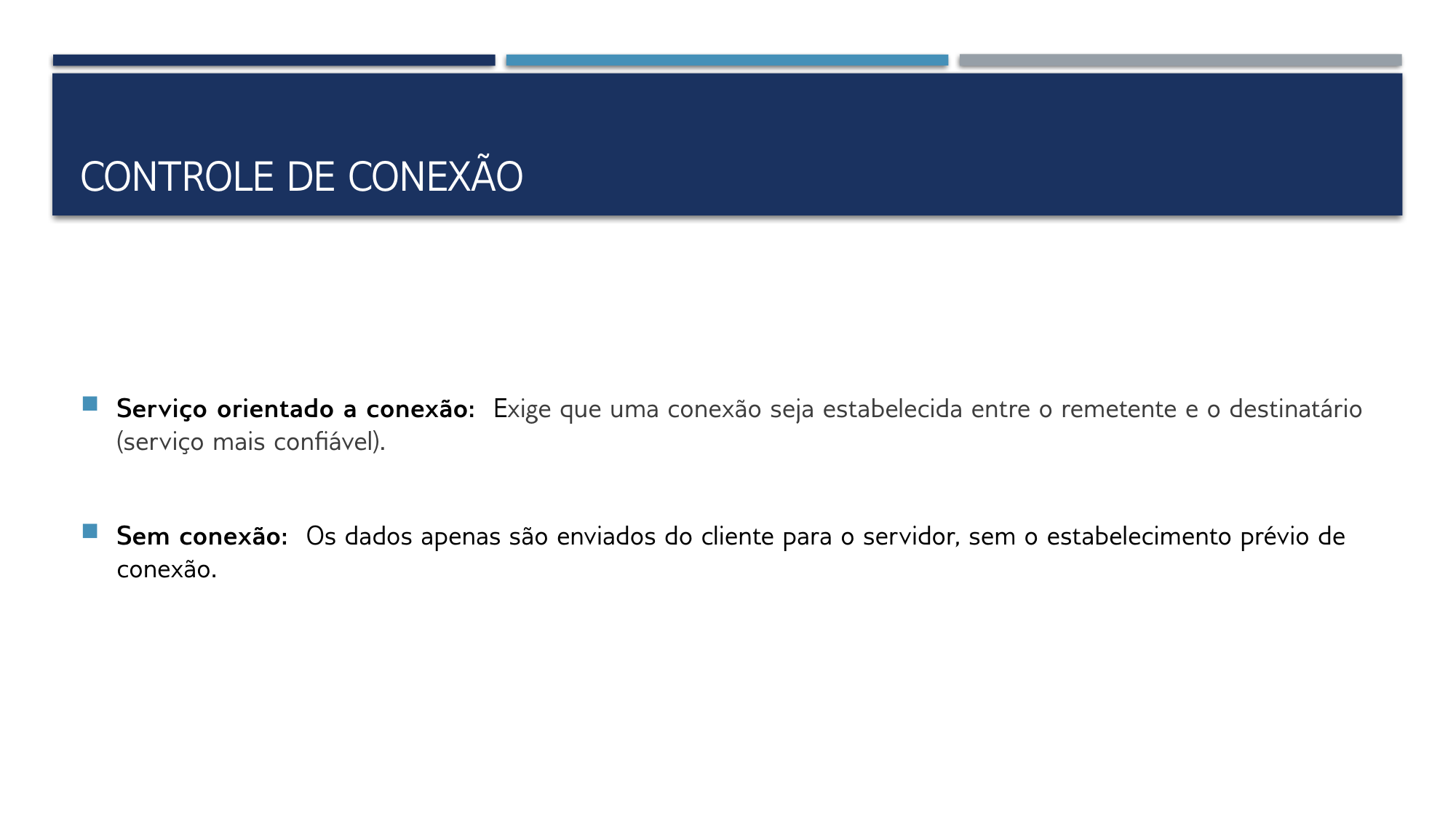

# Controle de conexão
Serviço orientado a conexão:  Exige que uma conexão seja estabelecida entre o remetente e o destinatário (serviço mais confiável).

Sem conexão:  Os dados apenas são enviados do cliente para o servidor, sem o estabelecimento prévio de conexão.